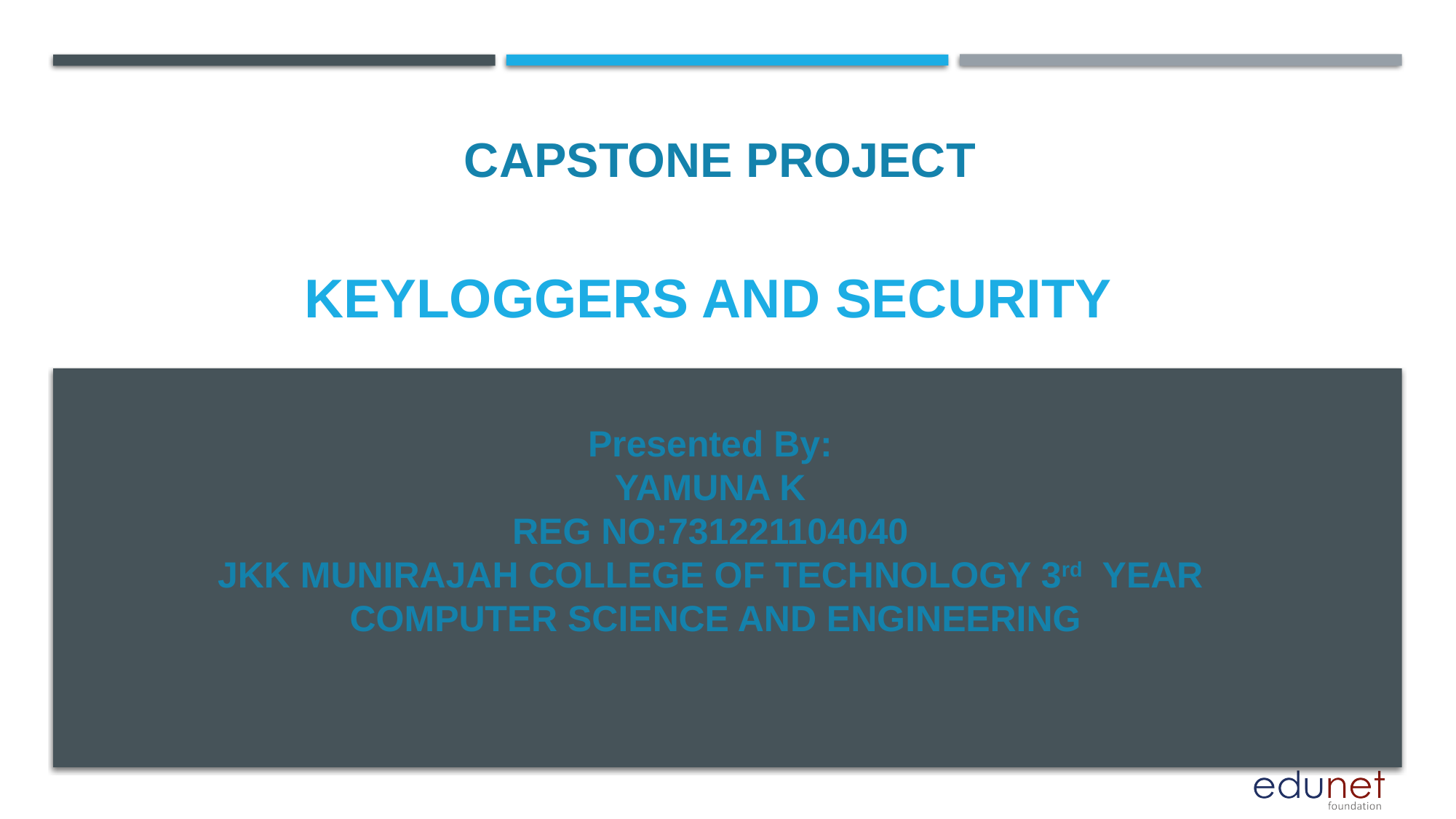

CAPSTONE PROJECT
# KEYLOGGERS AND SECURITY
Presented By:
YAMUNA K
REG NO:731221104040
JKK MUNIRAJAH COLLEGE OF TECHNOLOGY 3rd  YEAR
 COMPUTER SCIENCE AND ENGINEERING